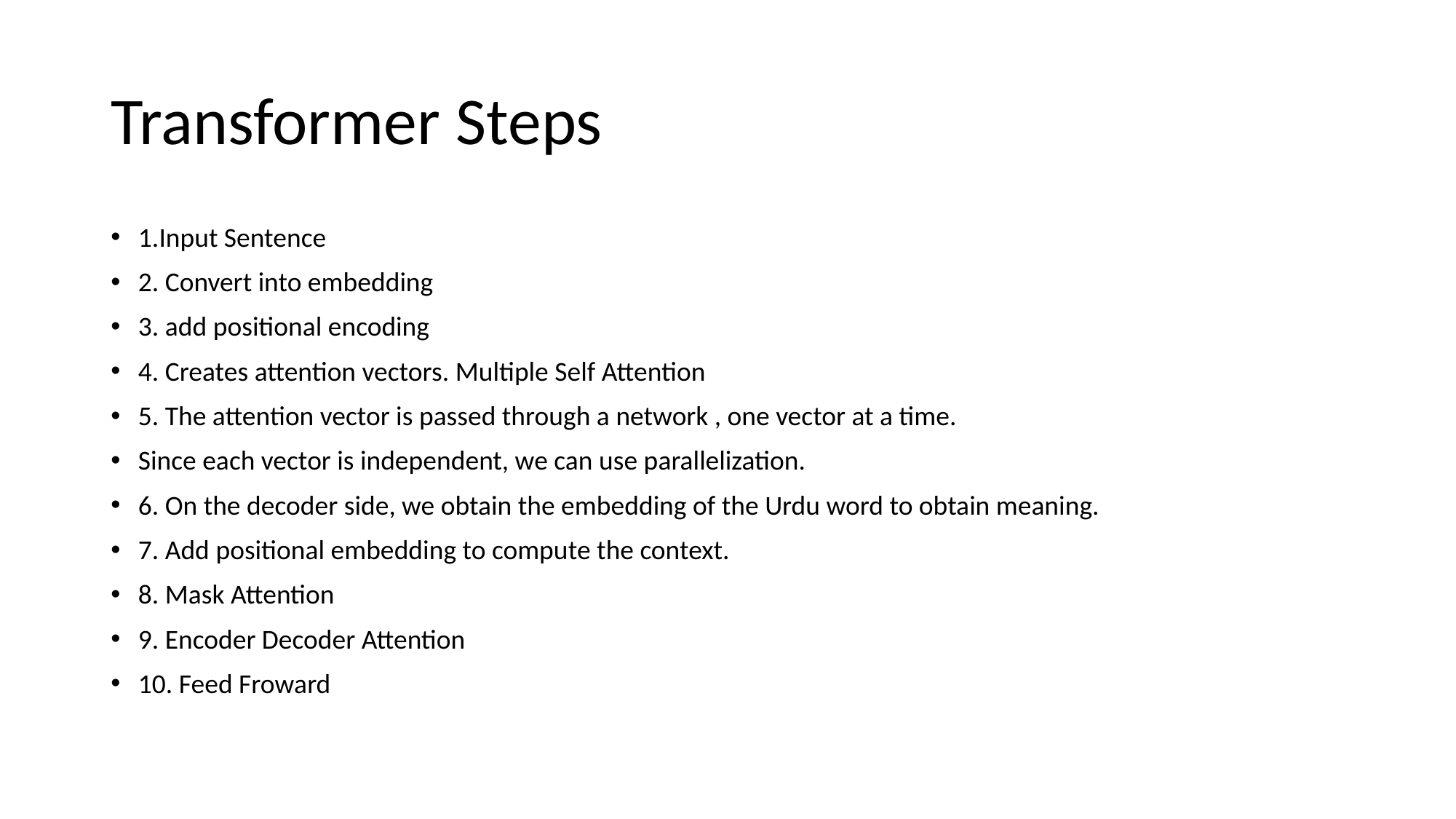

# Transformer Steps
1.Input Sentence
2. Convert into embedding
3. add positional encoding
4. Creates attention vectors. Multiple Self Attention
5. The attention vector is passed through a network , one vector at a time.
Since each vector is independent, we can use parallelization.
6. On the decoder side, we obtain the embedding of the Urdu word to obtain meaning.
7. Add positional embedding to compute the context.
8. Mask Attention
9. Encoder Decoder Attention
10. Feed Froward